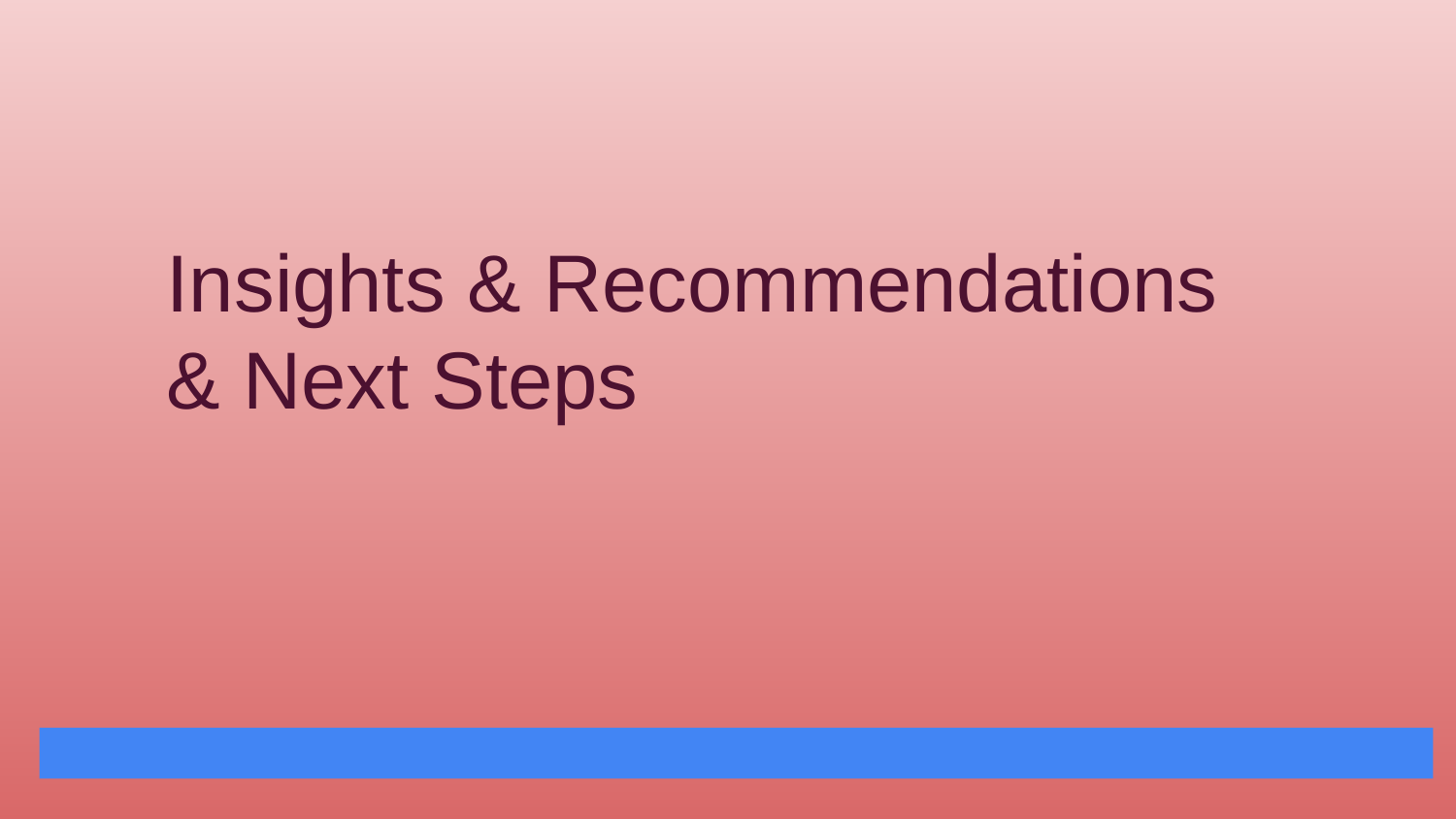

# Insights & Recommendations
& Next Steps